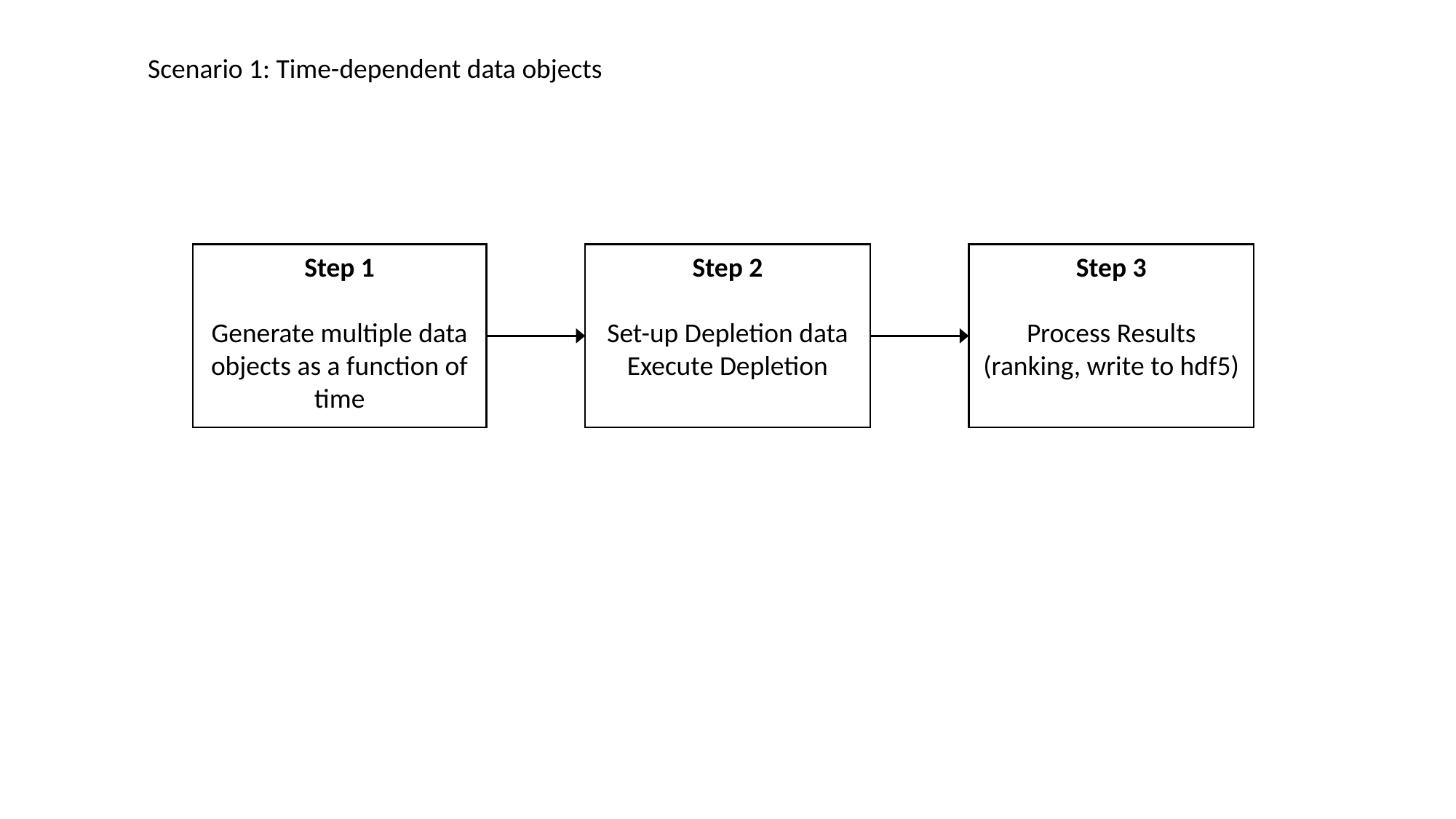

Scenario 1: Time-dependent data objects
Step 3

Process Results
(ranking, write to hdf5)
Step 1

Generate multiple data objects as a function of time
Step 2

Set-up Depletion data
Execute Depletion